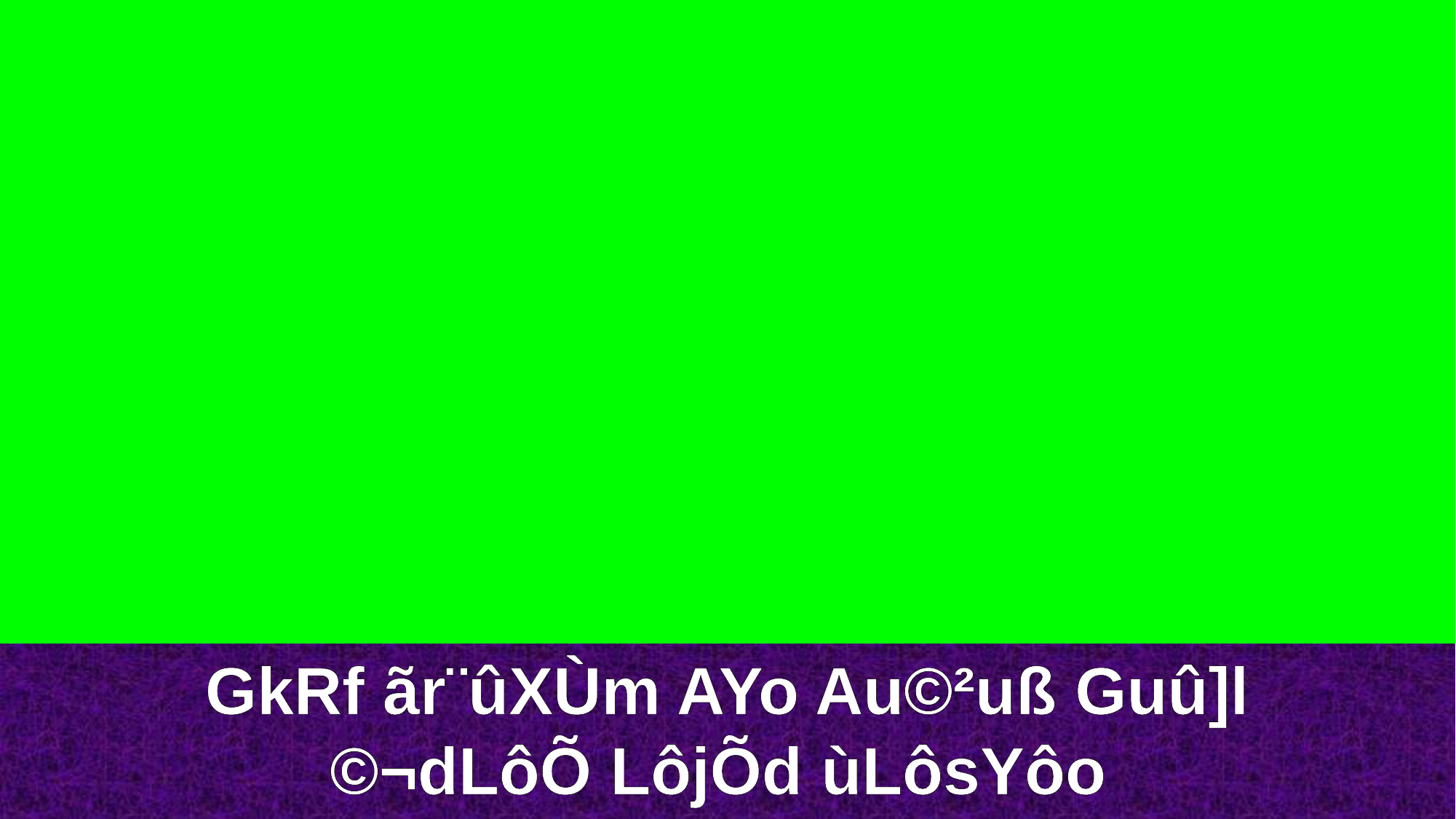

GkRf ãr¨ûXÙm AYo Au©²uß Guû]l ©¬dLôÕ LôjÕd ùLôsYôo